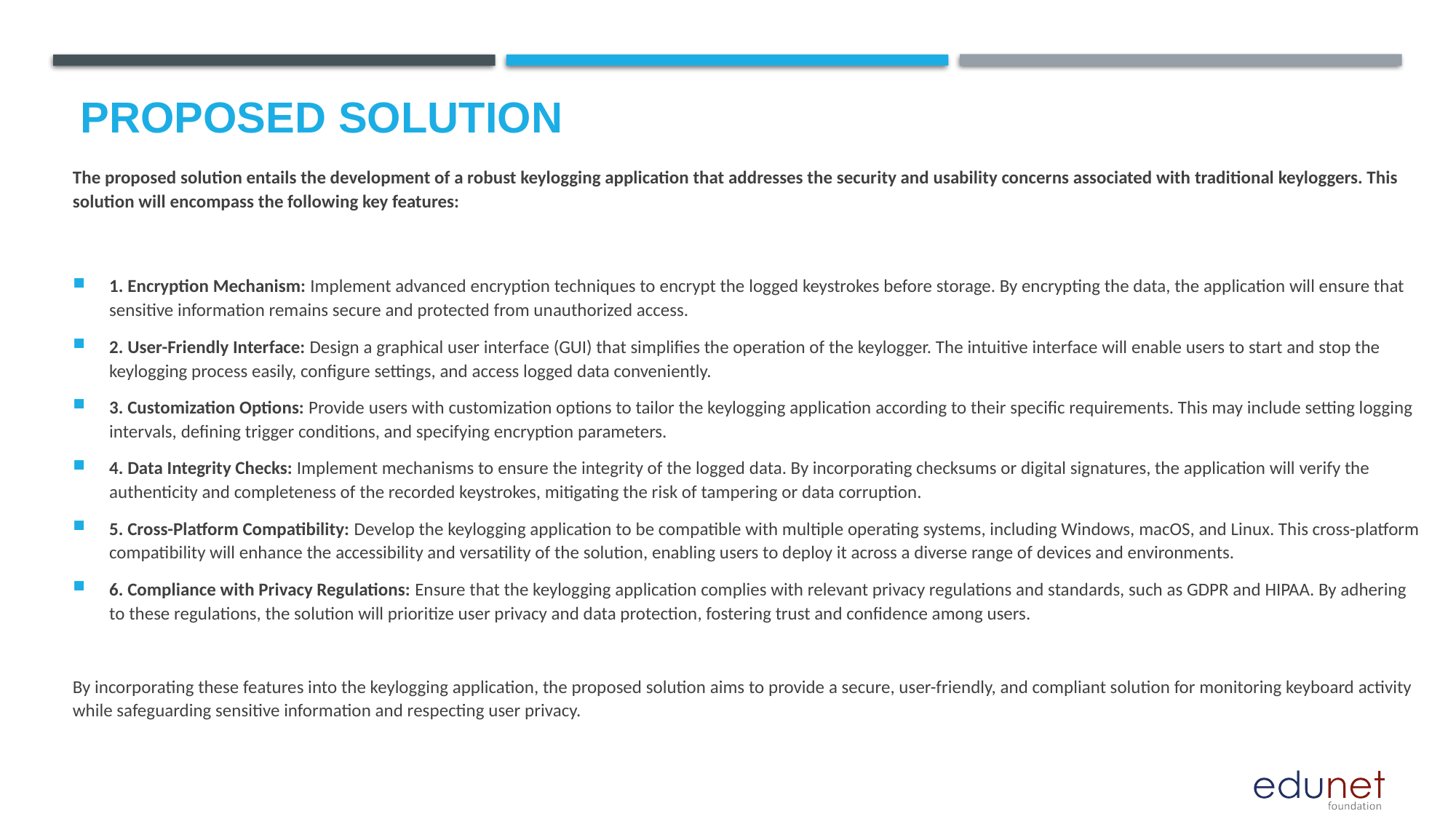

# Proposed Solution
The proposed solution entails the development of a robust keylogging application that addresses the security and usability concerns associated with traditional keyloggers. This solution will encompass the following key features:
1. Encryption Mechanism: Implement advanced encryption techniques to encrypt the logged keystrokes before storage. By encrypting the data, the application will ensure that sensitive information remains secure and protected from unauthorized access.
2. User-Friendly Interface: Design a graphical user interface (GUI) that simplifies the operation of the keylogger. The intuitive interface will enable users to start and stop the keylogging process easily, configure settings, and access logged data conveniently.
3. Customization Options: Provide users with customization options to tailor the keylogging application according to their specific requirements. This may include setting logging intervals, defining trigger conditions, and specifying encryption parameters.
4. Data Integrity Checks: Implement mechanisms to ensure the integrity of the logged data. By incorporating checksums or digital signatures, the application will verify the authenticity and completeness of the recorded keystrokes, mitigating the risk of tampering or data corruption.
5. Cross-Platform Compatibility: Develop the keylogging application to be compatible with multiple operating systems, including Windows, macOS, and Linux. This cross-platform compatibility will enhance the accessibility and versatility of the solution, enabling users to deploy it across a diverse range of devices and environments.
6. Compliance with Privacy Regulations: Ensure that the keylogging application complies with relevant privacy regulations and standards, such as GDPR and HIPAA. By adhering to these regulations, the solution will prioritize user privacy and data protection, fostering trust and confidence among users.

By incorporating these features into the keylogging application, the proposed solution aims to provide a secure, user-friendly, and compliant solution for monitoring keyboard activity while safeguarding sensitive information and respecting user privacy.